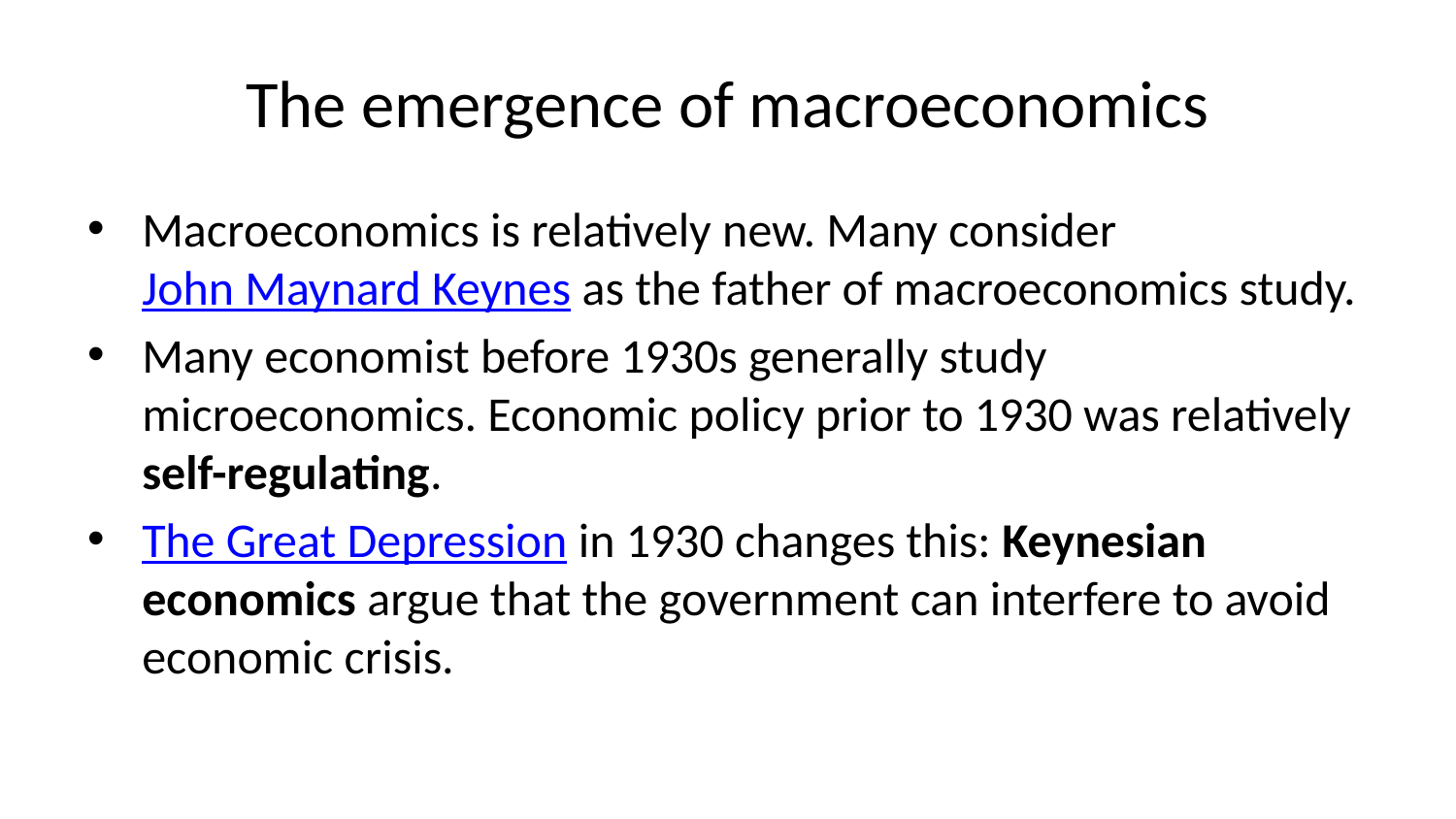

# The emergence of macroeconomics
Macroeconomics is relatively new. Many consider John Maynard Keynes as the father of macroeconomics study.
Many economist before 1930s generally study microeconomics. Economic policy prior to 1930 was relatively self-regulating.
The Great Depression in 1930 changes this: Keynesian economics argue that the government can interfere to avoid economic crisis.